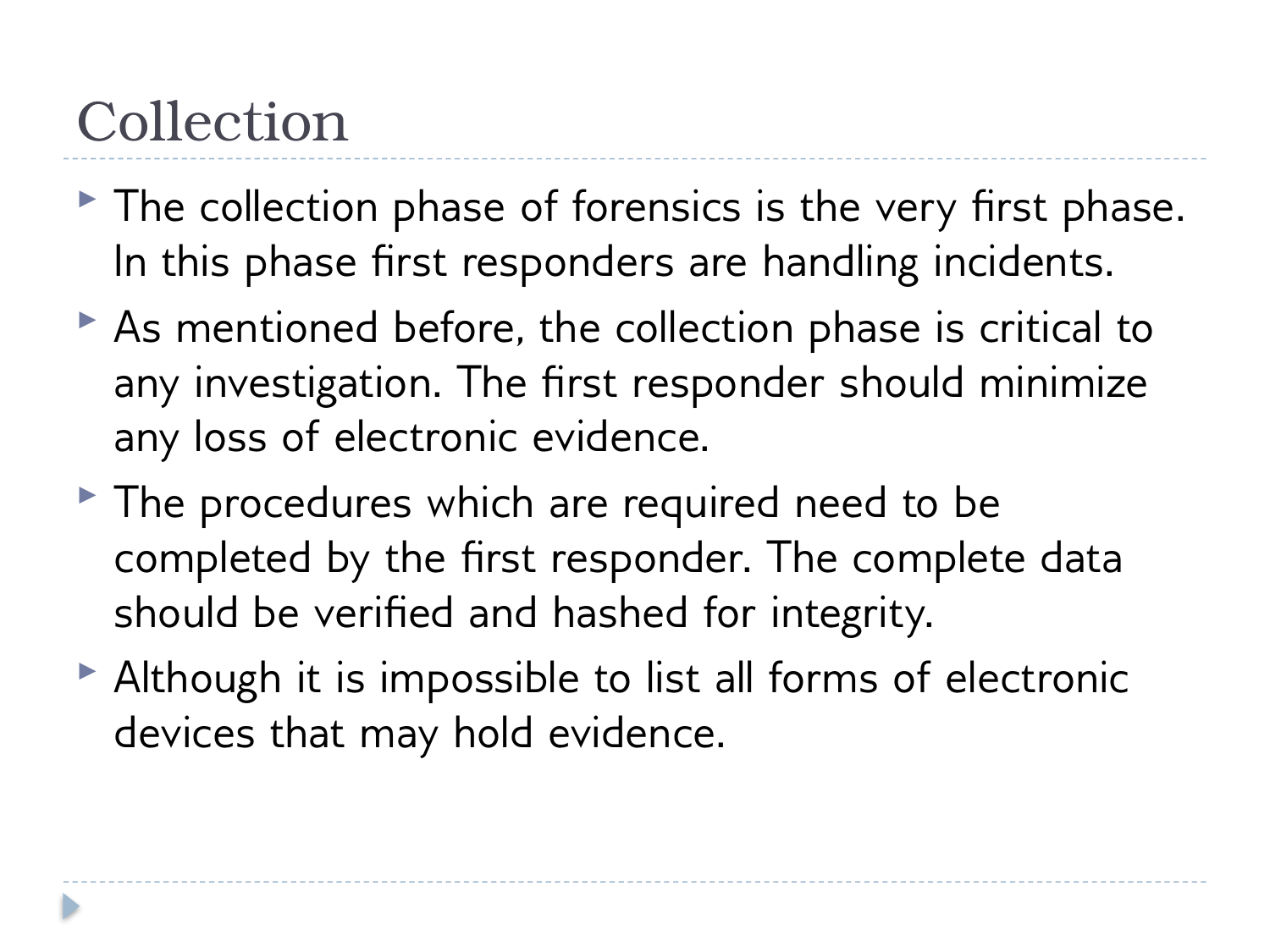

# Collection
The collection phase of forensics is the very first phase. In this phase first responders are handling incidents.
As mentioned before, the collection phase is critical to any investigation. The first responder should minimize any loss of electronic evidence.
The procedures which are required need to be completed by the first responder. The complete data should be verified and hashed for integrity.
Although it is impossible to list all forms of electronic devices that may hold evidence.